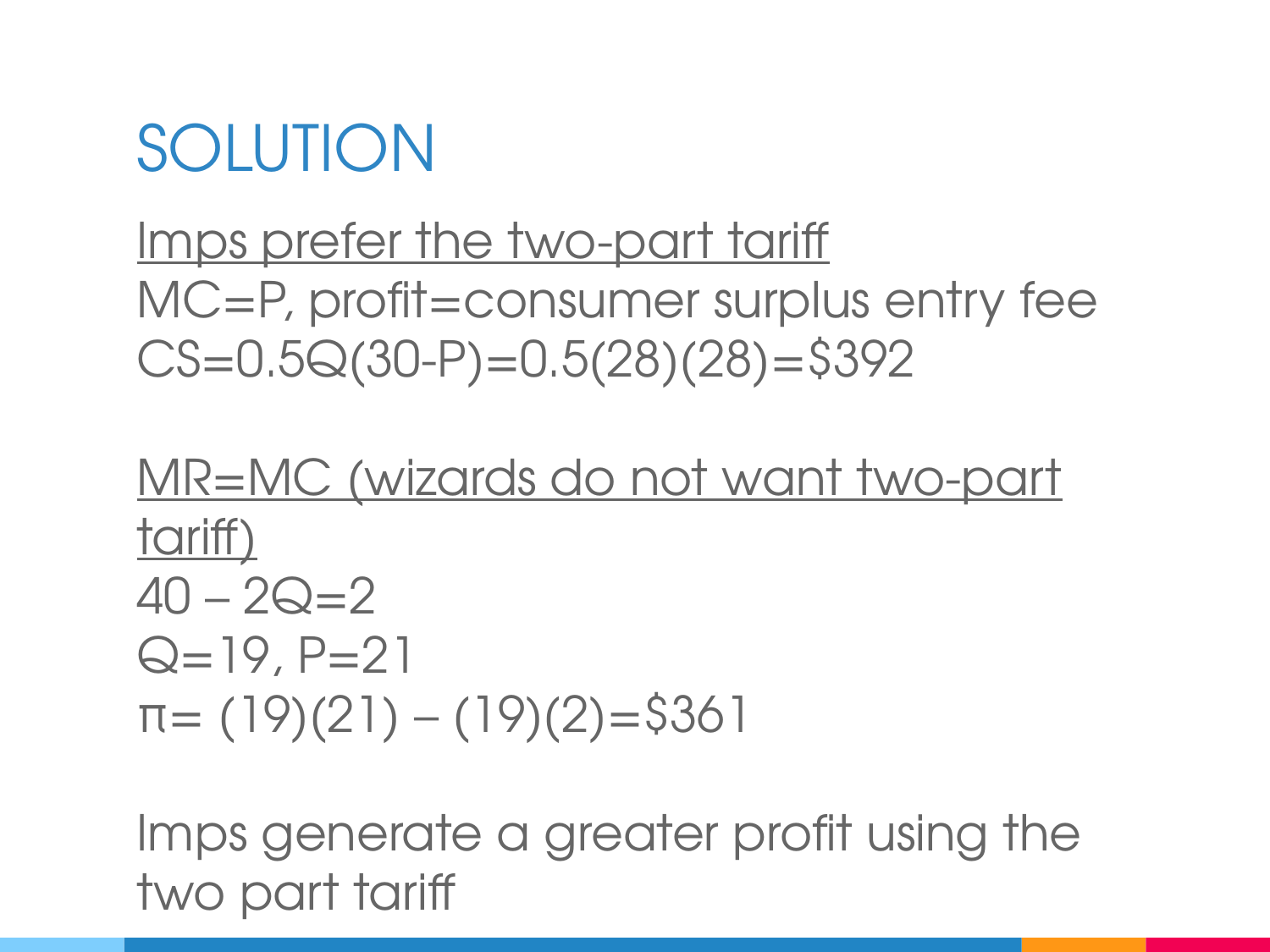

# SOLUTION
Imps prefer the two-part tariff
MC=P, profit=consumer surplus entry fee
CS=0.5Q(30-P)=0.5(28)(28)=$392

MR=MC (wizards do not want two-part tariff)
40 – 2Q=2
Q=19, P=21
π= (19)(21) – (19)(2)=$361

Imps generate a greater profit using the two part tariff